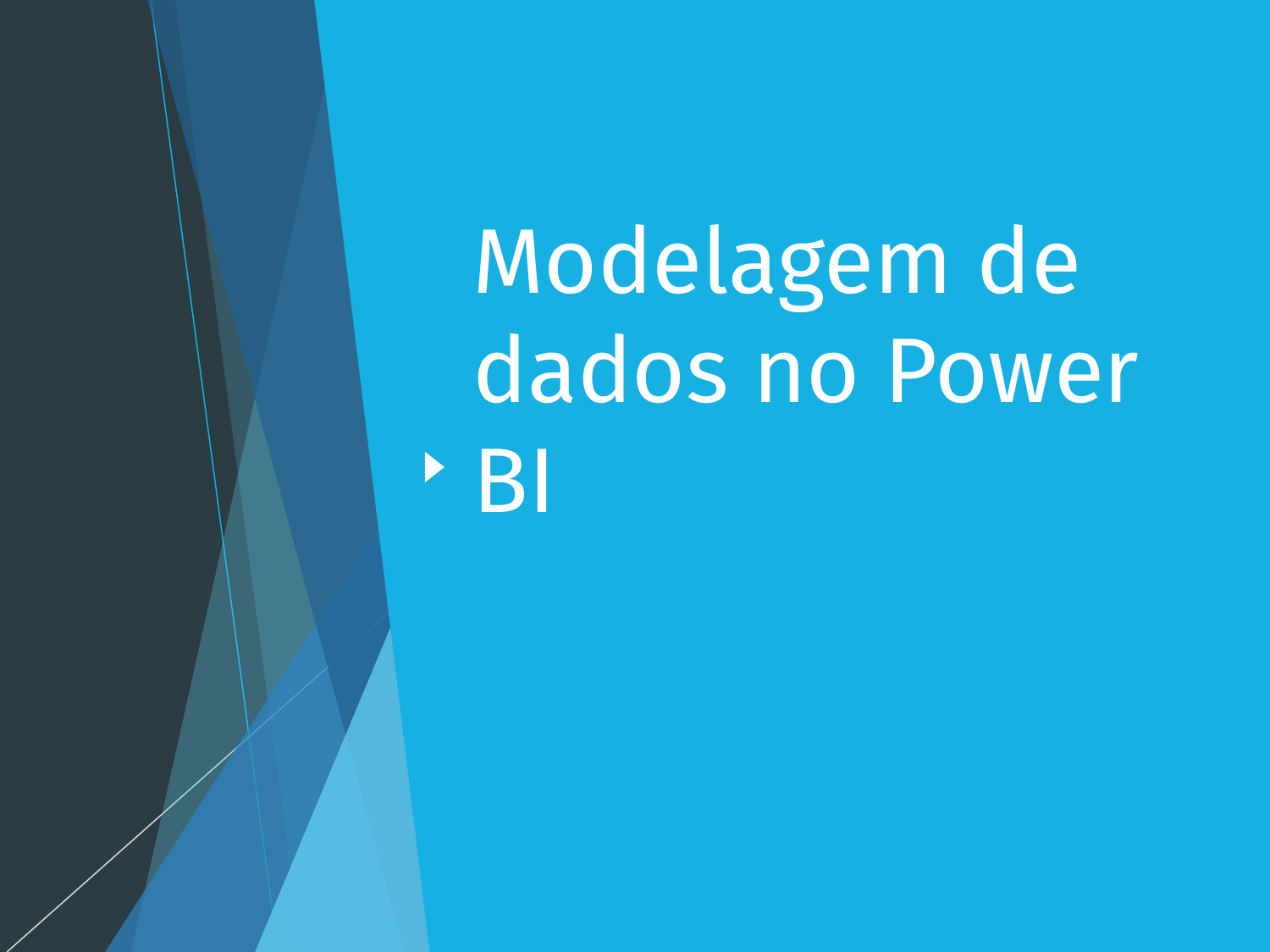

# Modelagem de dados no Power BI